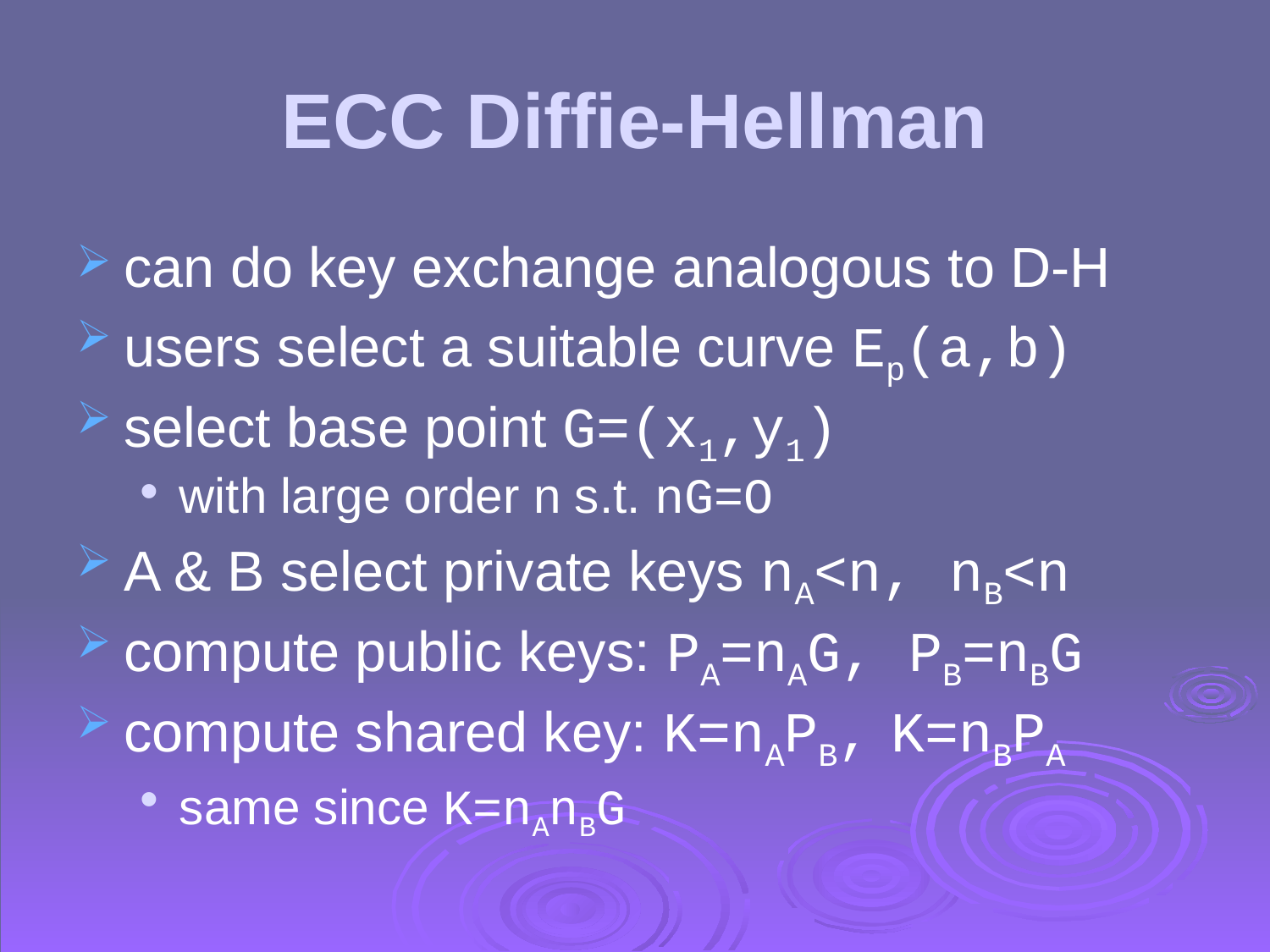

# ECC Diffie-Hellman
can do key exchange analogous to D-H
users select a suitable curve Ep(a,b)
select base point G=(x1,y1)
with large order n s.t. nG=O
A & B select private keys nA<n, nB<n
compute public keys: PA=nAG, PB=nBG
compute shared key: K=nAPB, K=nBPA
same since K=nAnBG